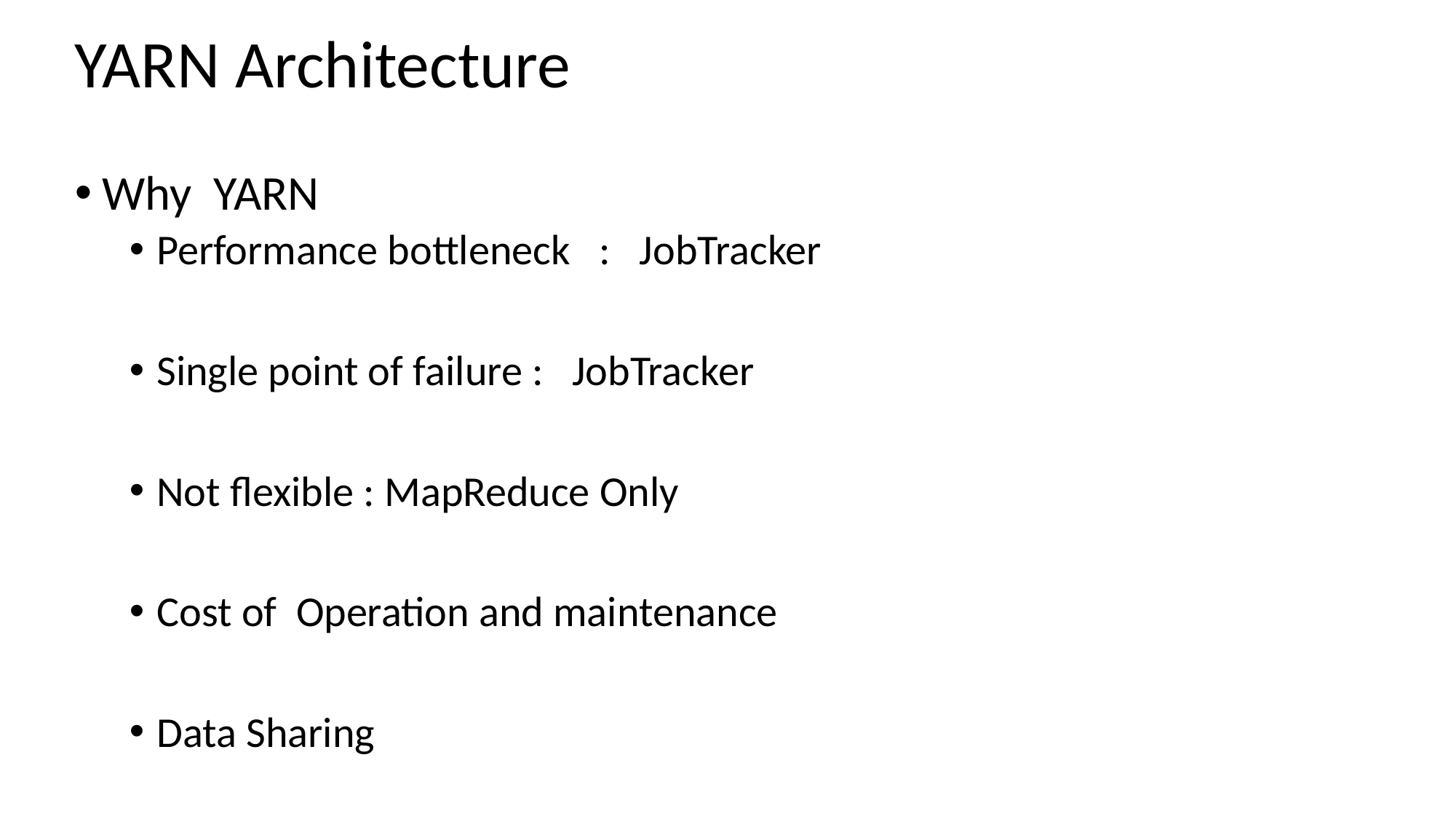

# YARN Architecture
Why  YARN
Performance bottleneck   :   JobTracker

Single point of failure :   JobTracker

Not flexible : MapReduce Only

Cost of  Operation and maintenance

Data Sharing